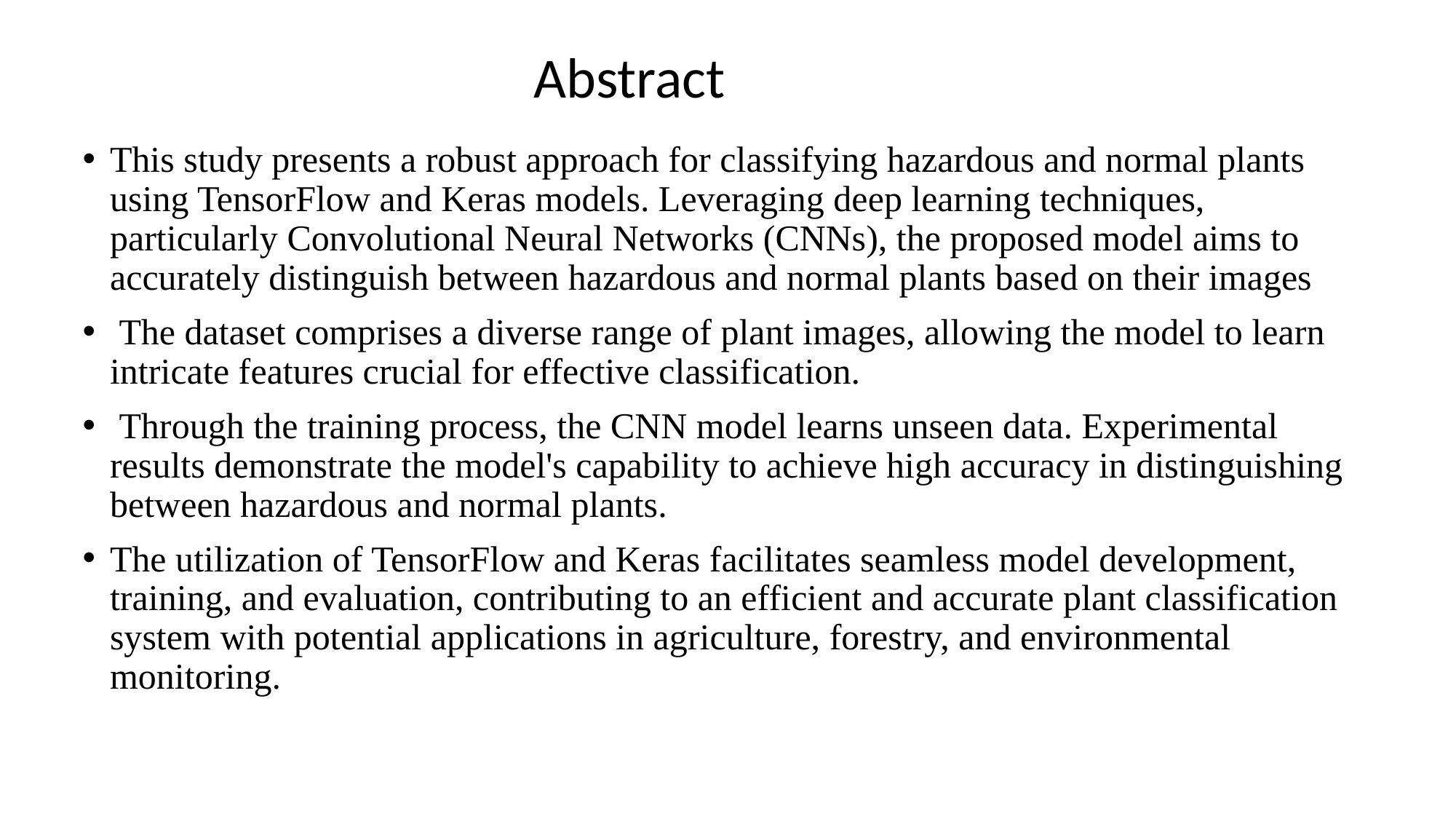

# Abstract
This study presents a robust approach for classifying hazardous and normal plants using TensorFlow and Keras models. Leveraging deep learning techniques, particularly Convolutional Neural Networks (CNNs), the proposed model aims to accurately distinguish between hazardous and normal plants based on their images
 The dataset comprises a diverse range of plant images, allowing the model to learn intricate features crucial for effective classification.
 Through the training process, the CNN model learns unseen data. Experimental results demonstrate the model's capability to achieve high accuracy in distinguishing between hazardous and normal plants.
The utilization of TensorFlow and Keras facilitates seamless model development, training, and evaluation, contributing to an efficient and accurate plant classification system with potential applications in agriculture, forestry, and environmental monitoring.